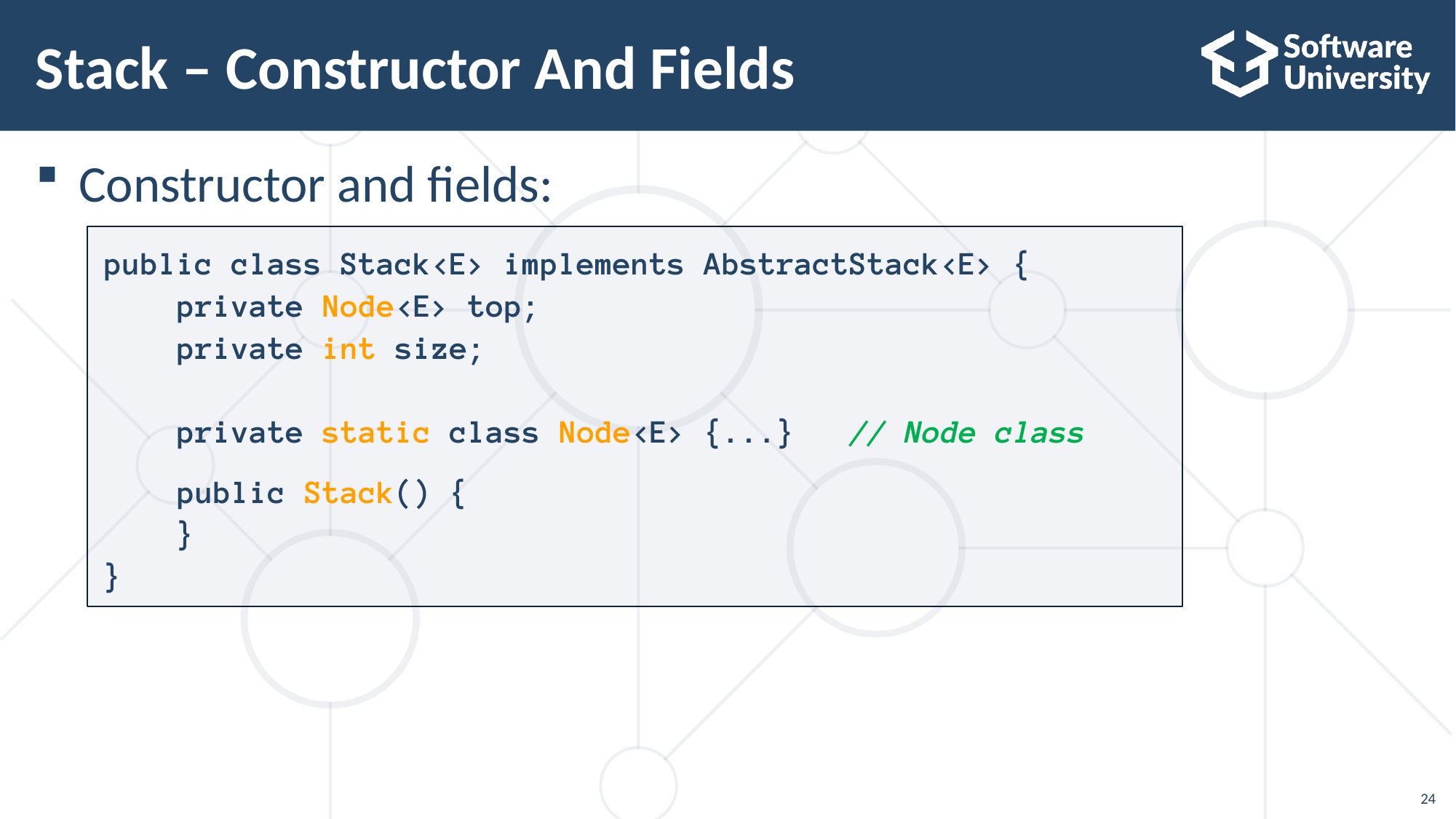

24
# Stack – Constructor And Fields
Constructor and fields:
public class Stack<E> implements AbstractStack<E> {
    private Node<E> top;
    private int size;
    private static class Node<E> {...}   // Node class
    public Stack() {
    }
}